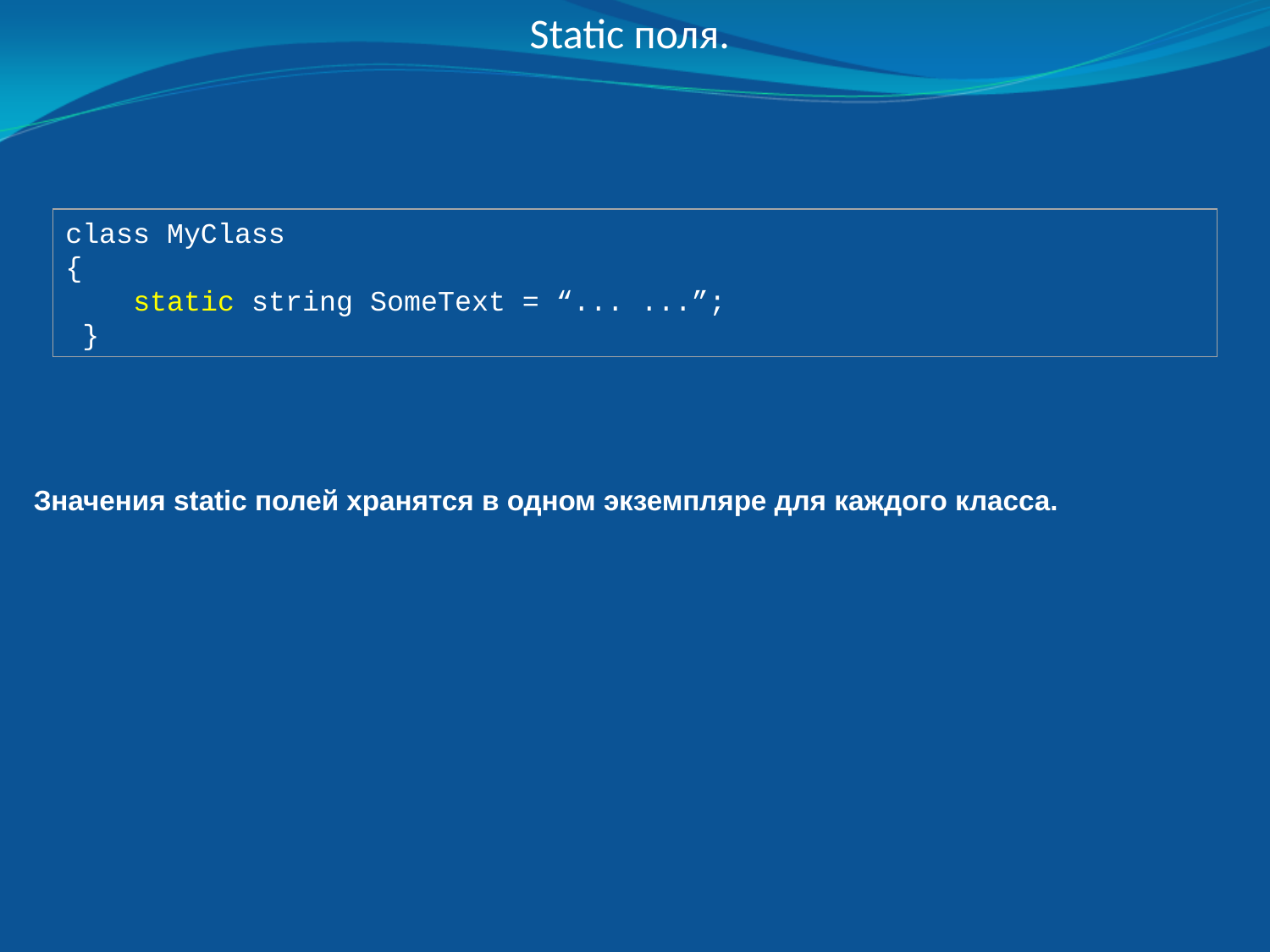

Static поля.
class MyClass
{
    static string SomeText = “... ...”;
 }
Значения static полей хранятся в одном экземпляре для каждого класса.